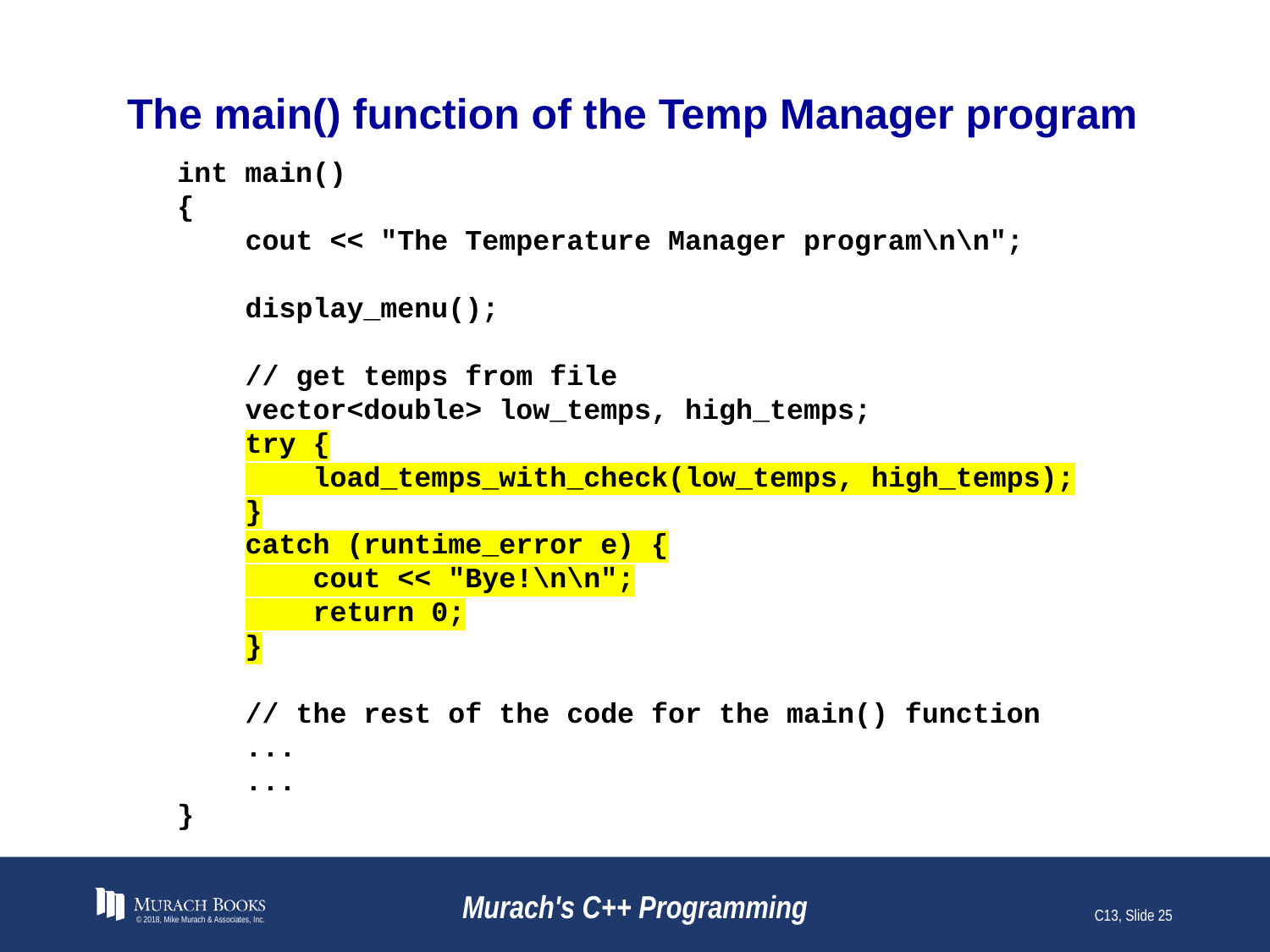

# The main() function of the Temp Manager program
int main()
{
    cout << "The Temperature Manager program\n\n";

    display_menu();

    // get temps from file
    vector<double> low_temps, high_temps;
    try {
        load_temps_with_check(low_temps, high_temps);
    }
    catch (runtime_error e) {
        cout << "Bye!\n\n";
        return 0;
    }

    // the rest of the code for the main() function
    ...
    ...
}
© 2018, Mike Murach & Associates, Inc.
Murach's C++ Programming

C13, Slide 25